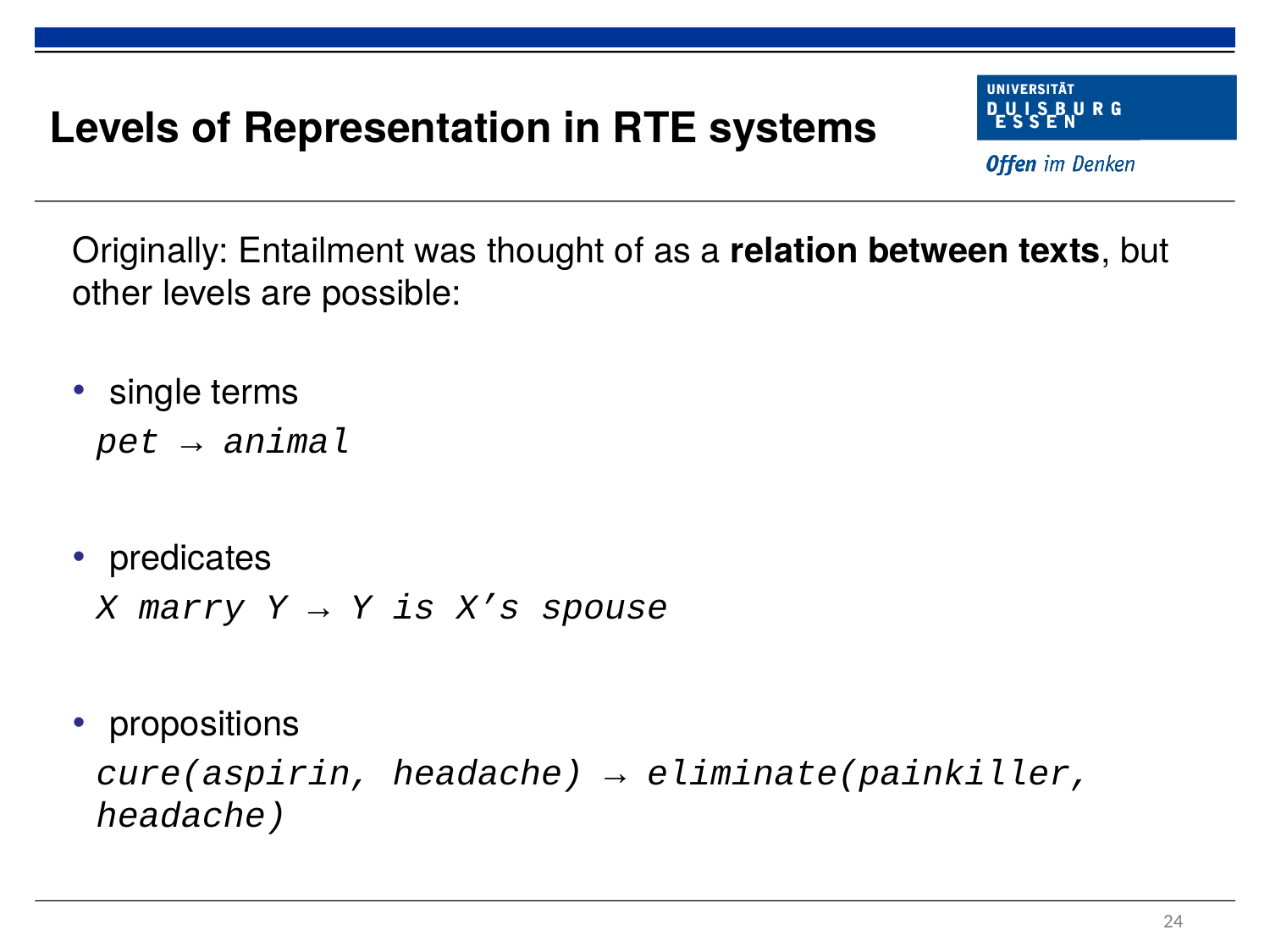

# Levels of Representation in RTE systems
Originally: Entailment was thought of as a relation between texts, but other levels are possible:

single terms
pet → animal

predicates
X marry Y → Y is X’s spouse

propositions
cure(aspirin, headache) → eliminate(painkiller, headache)